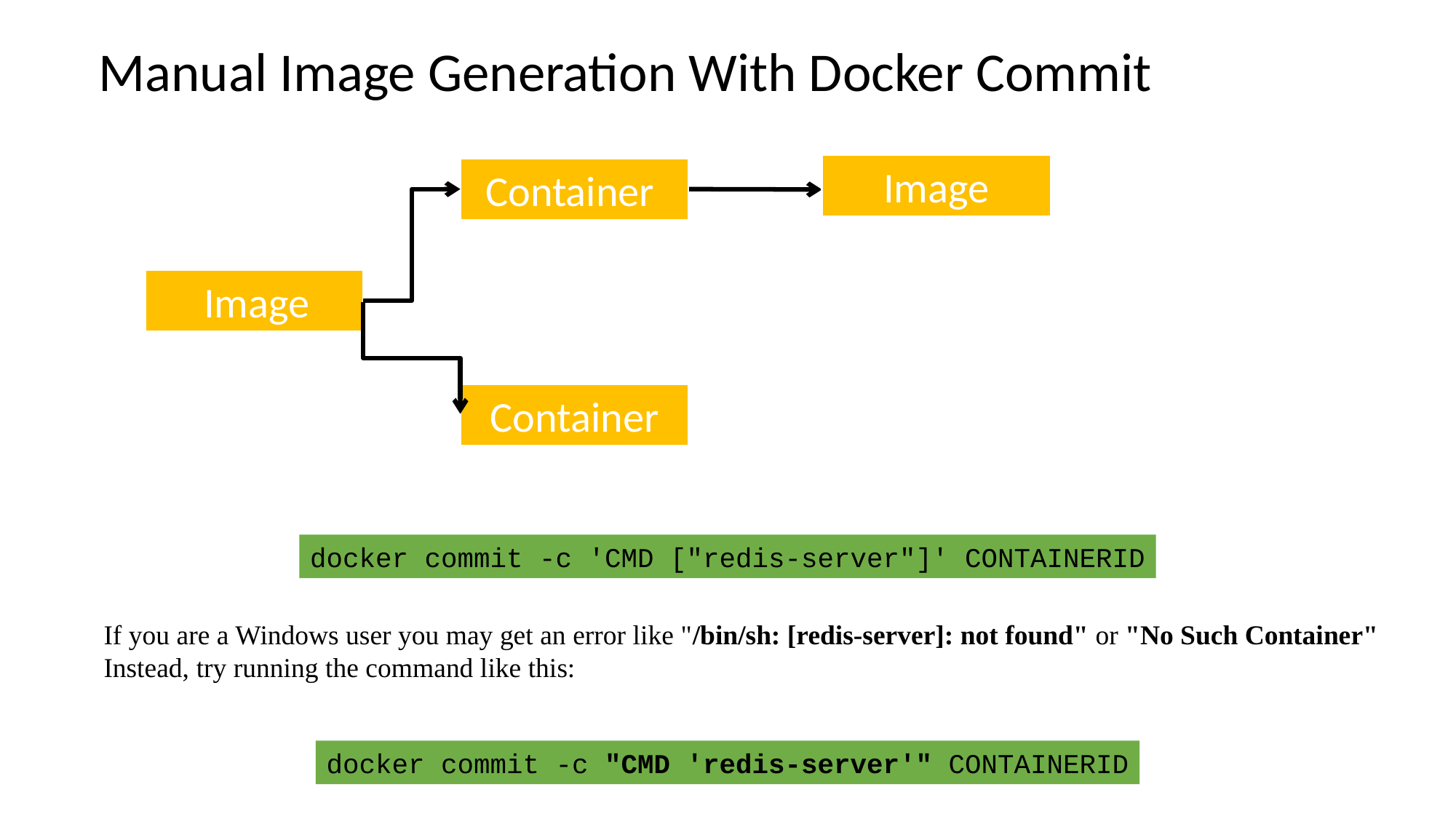

# Manual Image Generation With Docker Commit
Image
Container
     Image
Container
docker commit -c 'CMD ["redis-server"]' CONTAINERID
If you are a Windows user you may get an error like "/bin/sh: [redis-server]: not found" or "No Such Container"
Instead, try running the command like this:

docker commit -c "CMD 'redis-server'" CONTAINERID